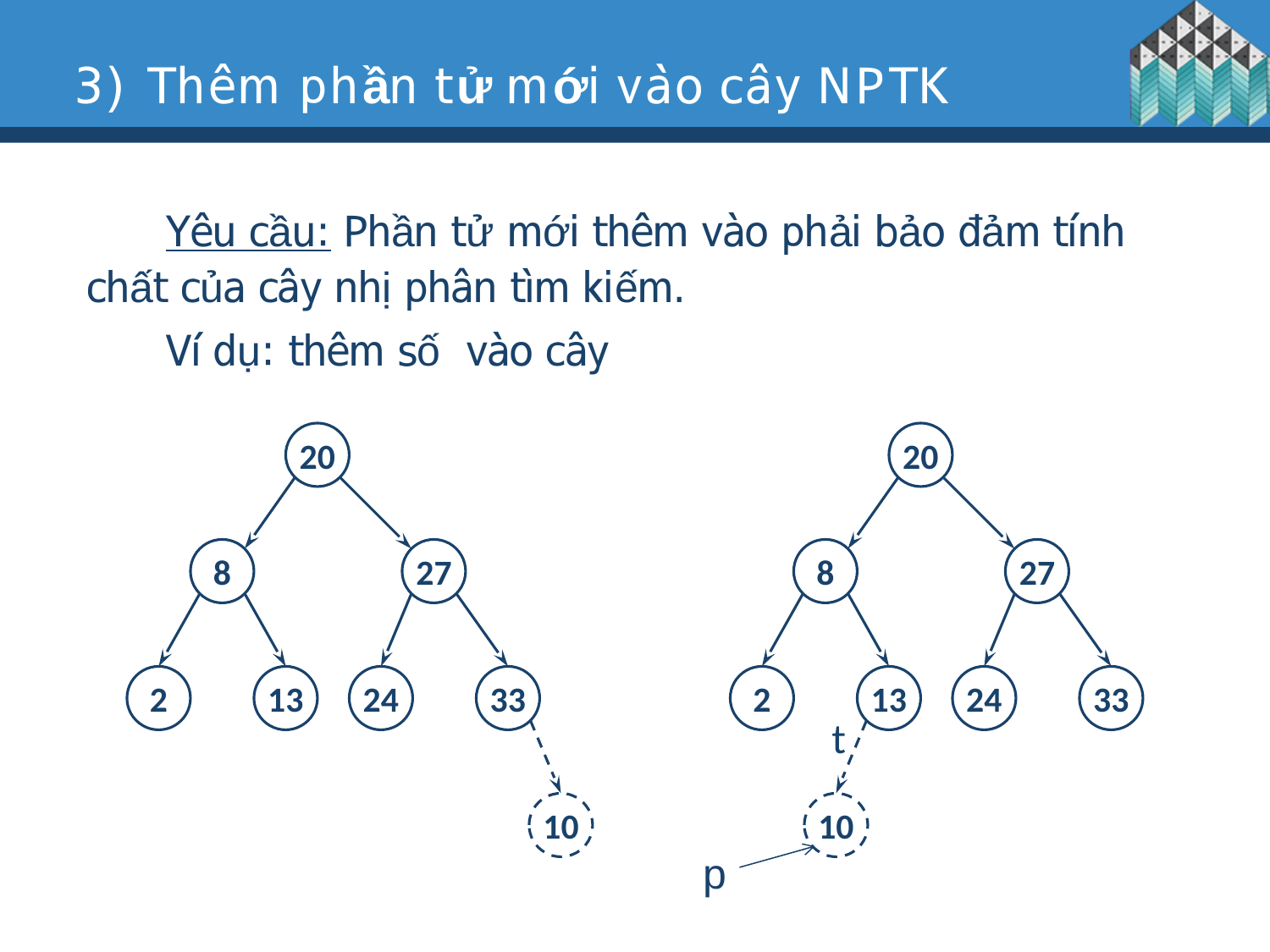

Thêm phần tử mới vào cây NPTK
Yêu cầu: Phần tử mới thêm vào phải bảo đảm tính chất của cây nhị phân tìm kiếm.
Ví dụ: thêm số  vào cây
20
8
27
2
13
24
33
20
8
27
2
13
24
33
t
10
10
p